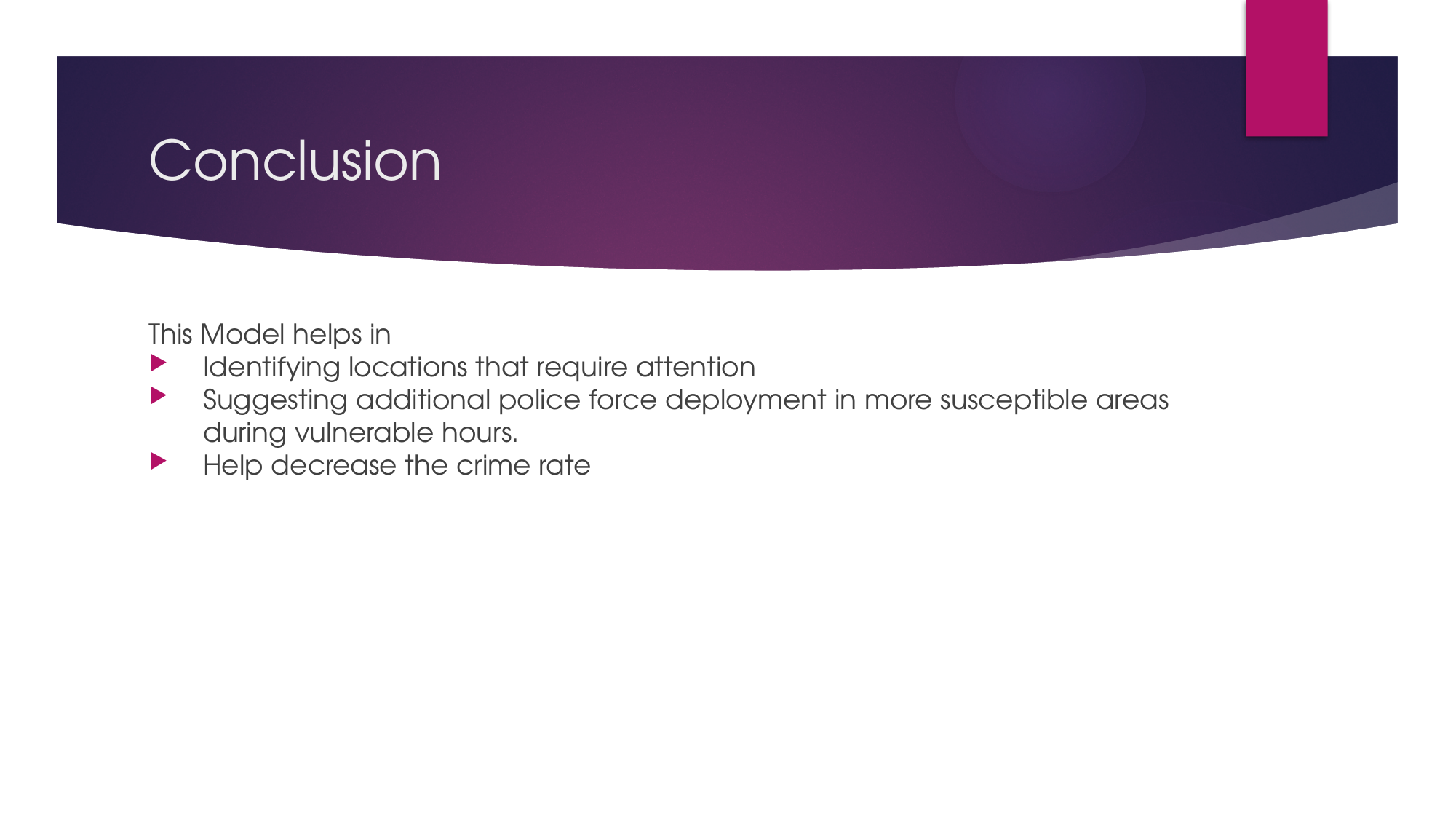

# Conclusion
This Model helps in
Identifying locations that require attention
Suggesting additional police force deployment in more susceptible areas during vulnerable hours.
Help decrease the crime rate